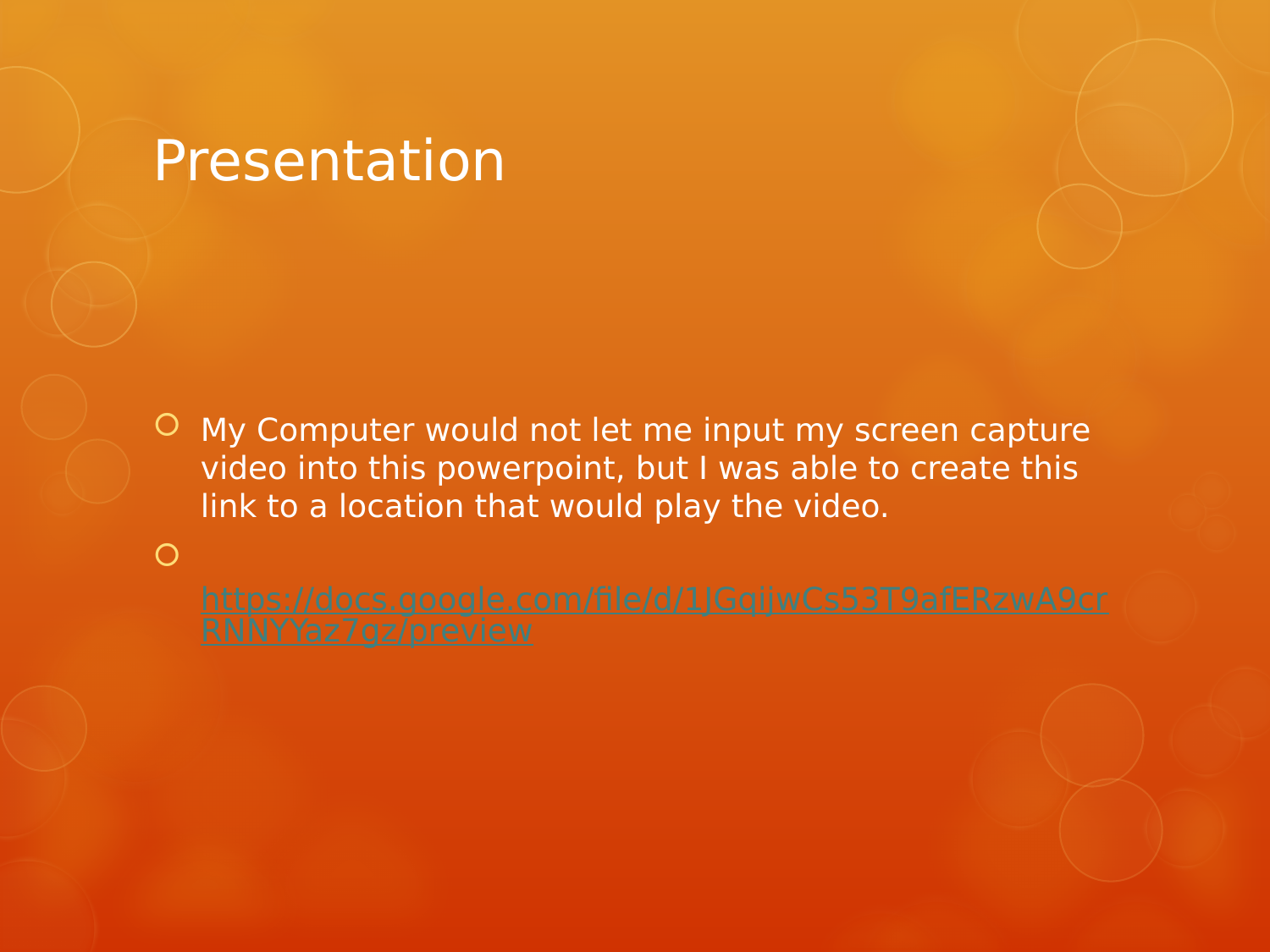

# Presentation
My Computer would not let me input my screen capture video into this powerpoint, but I was able to create this link to a location that would play the video.
  https://docs.google.com/file/d/1JGqijwCs53T9afERzwA9crRNNYYaz7gz/preview